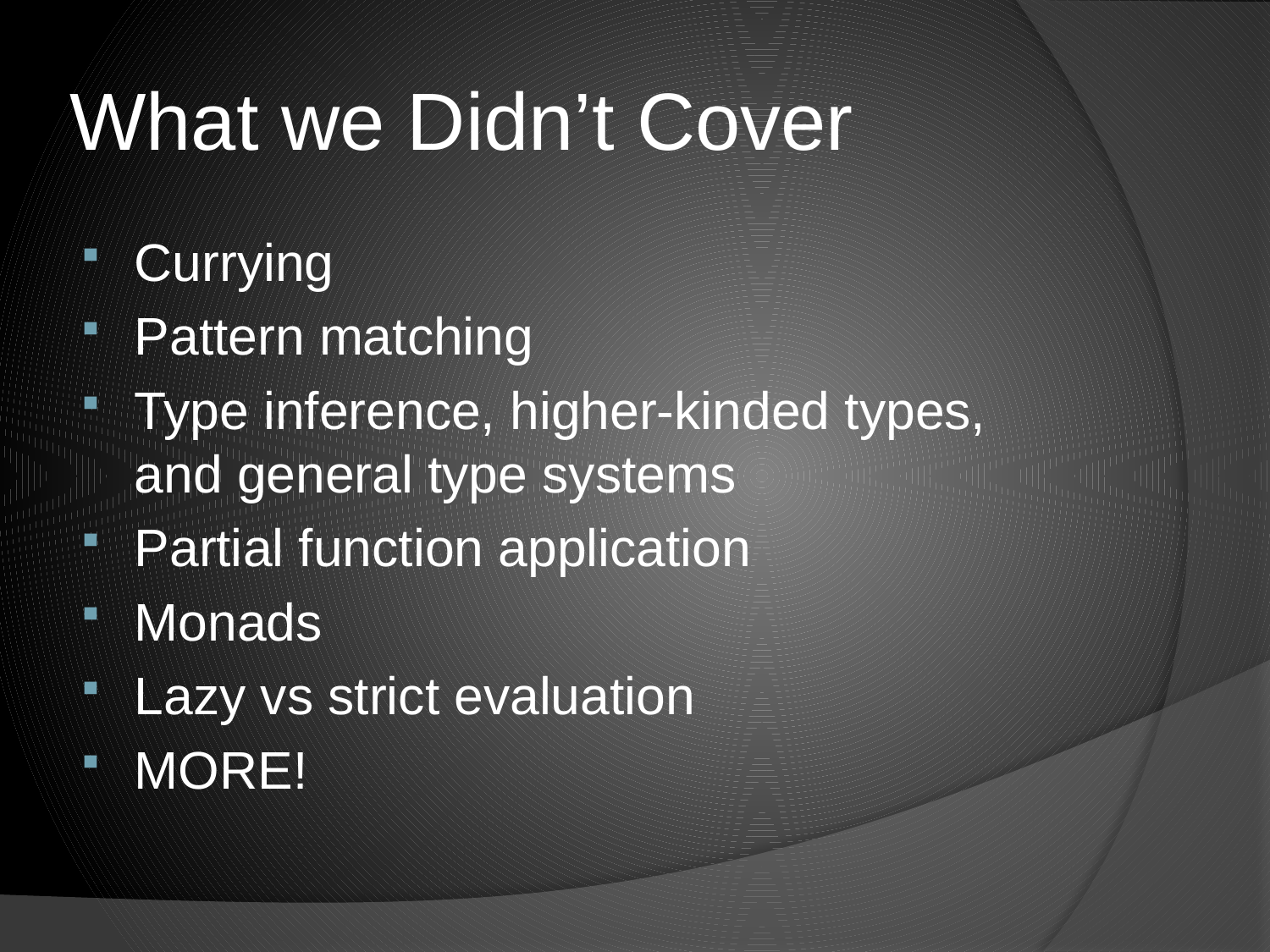

# What we Didn’t Cover
Currying
Pattern matching
Type inference, higher-kinded types, and general type systems
Partial function application
Monads
Lazy vs strict evaluation
MORE!